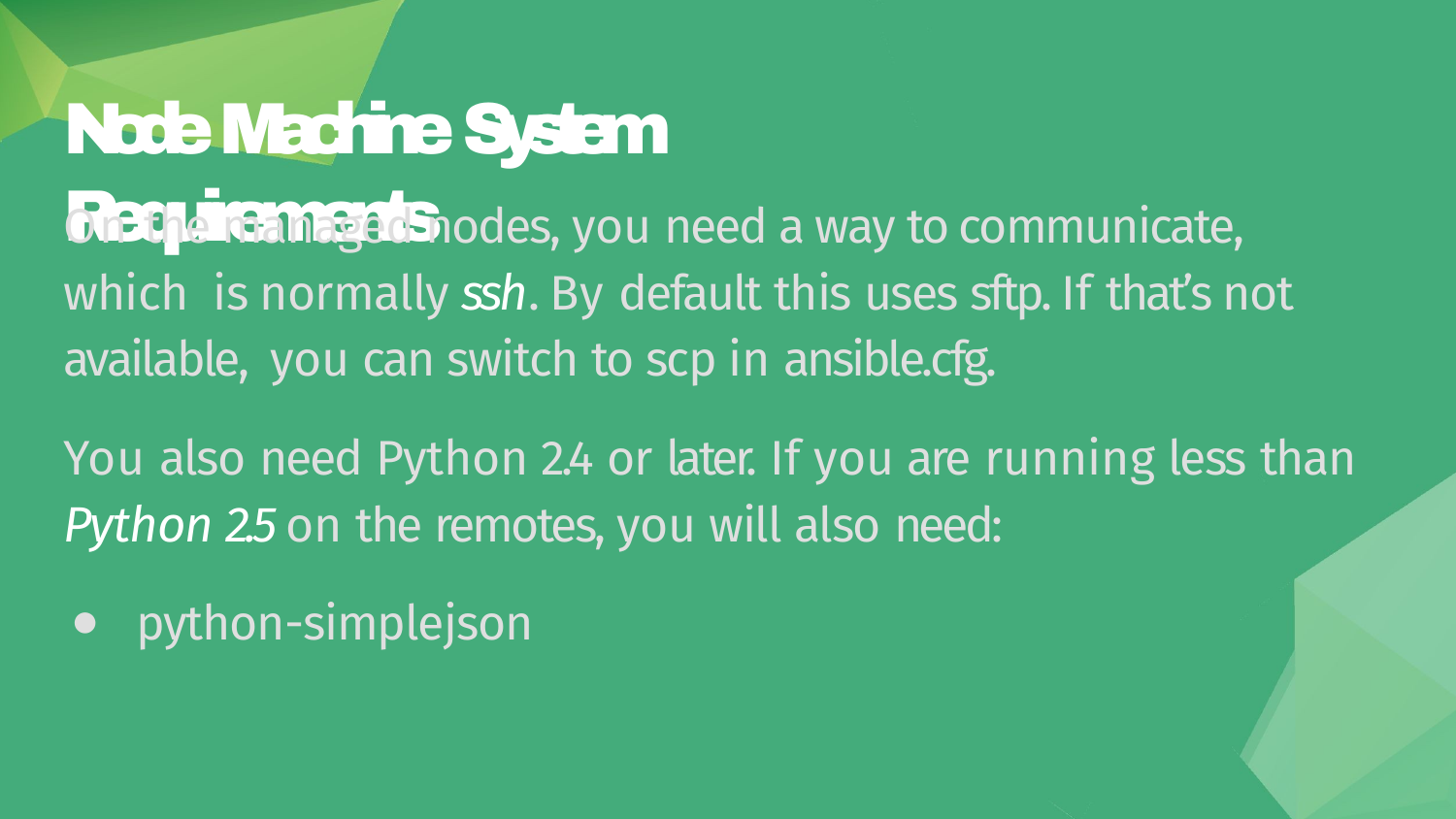

# Node Machine System Requirements
On the managed nodes, you need a way to communicate, which  is normally ssh. By default this uses sftp. If that’s not available,  you can switch to scp in ansible.cfg.
You also need Python 2.4 or later. If you are running less than
Python 2.5 on the remotes, you will also need:
python-simplejson